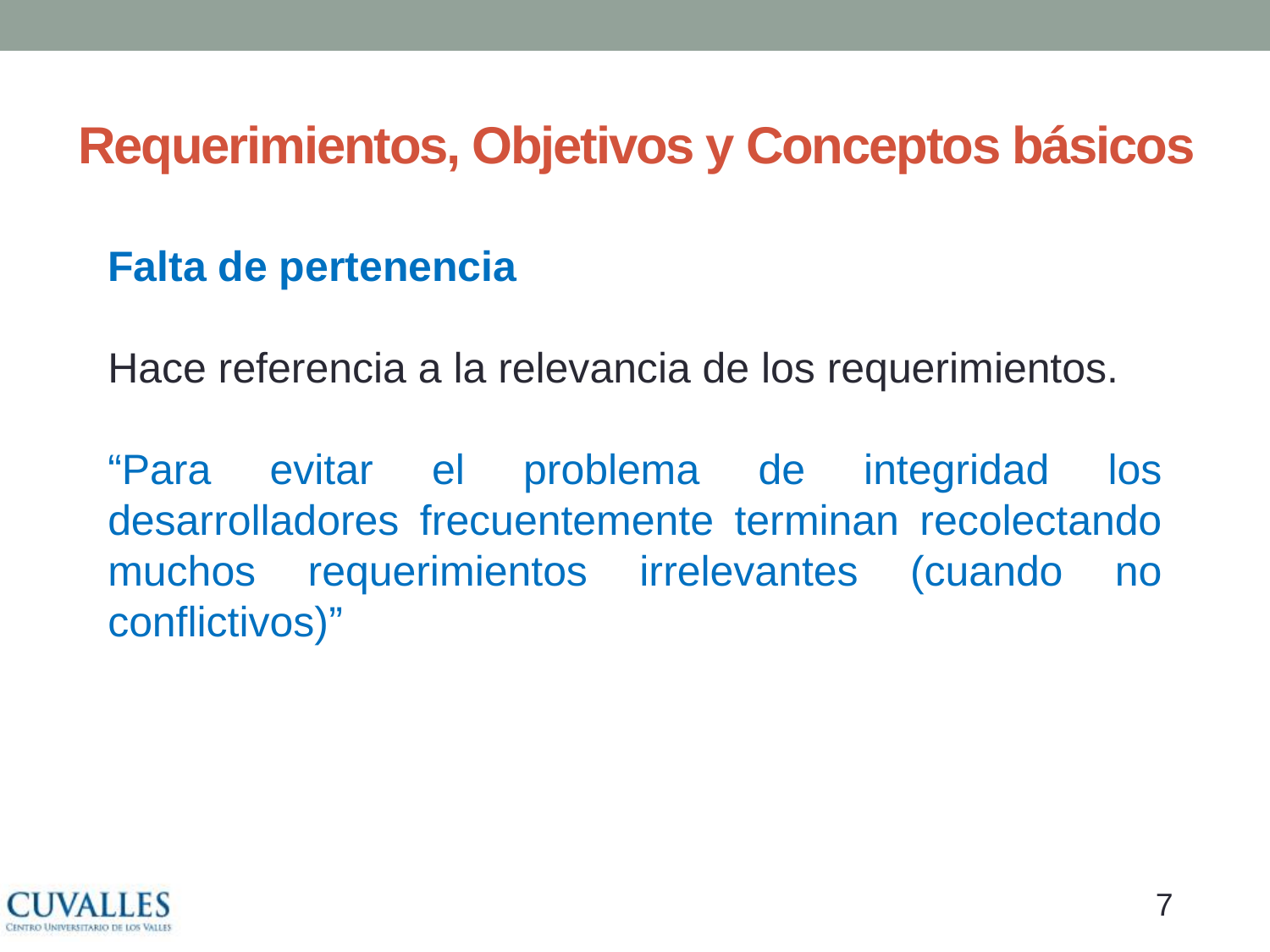

# Requerimientos, Objetivos y Conceptos básicos
Falta de pertenencia

Hace referencia a la relevancia de los requerimientos.

“Para evitar el problema de integridad los desarrolladores frecuentemente terminan recolectando muchos requerimientos irrelevantes (cuando no conflictivos)”

7